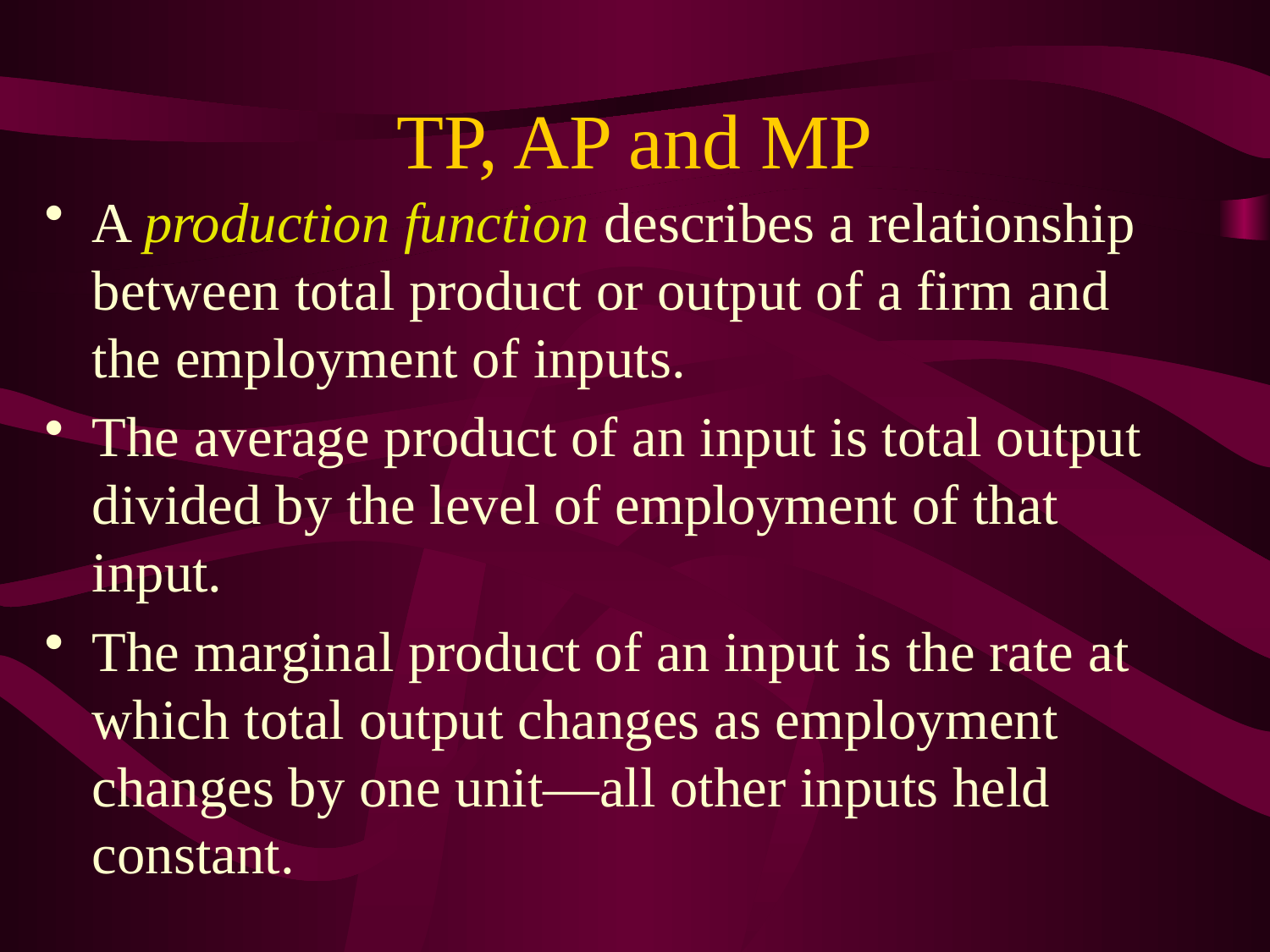

# TP, AP and MP
A production function describes a relationship between total product or output of a firm and the employment of inputs.
The average product of an input is total output divided by the level of employment of that input.
The marginal product of an input is the rate at which total output changes as employment changes by one unit—all other inputs held constant.